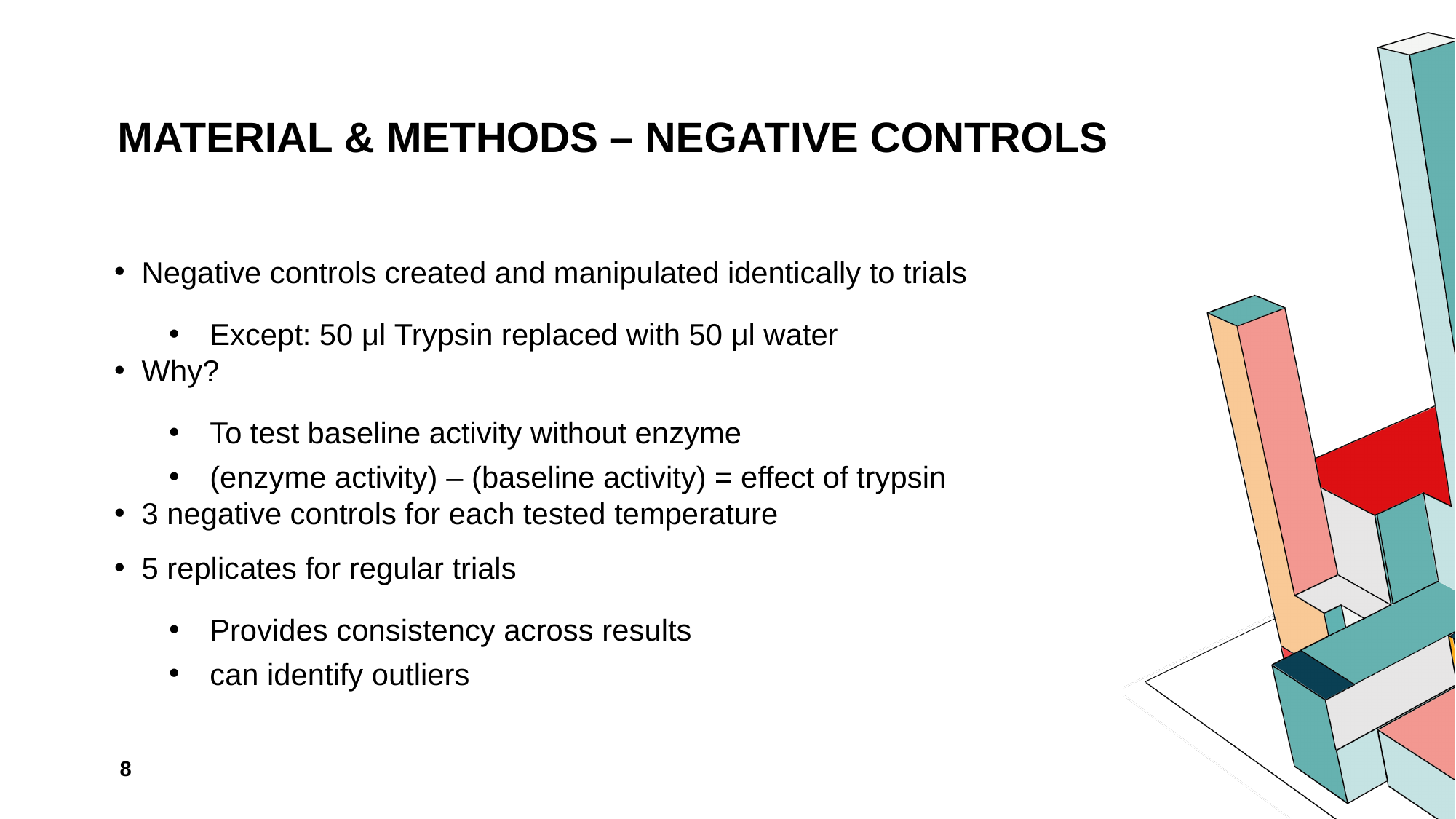

# Material & Methods – Negative Controls
Negative controls created and manipulated identically to trials
Except: 50 μl Trypsin replaced with 50 μl water
Why?
To test baseline activity without enzyme
(enzyme activity) – (baseline activity) = effect of trypsin
3 negative controls for each tested temperature
5 replicates for regular trials
Provides consistency across results
can identify outliers
8